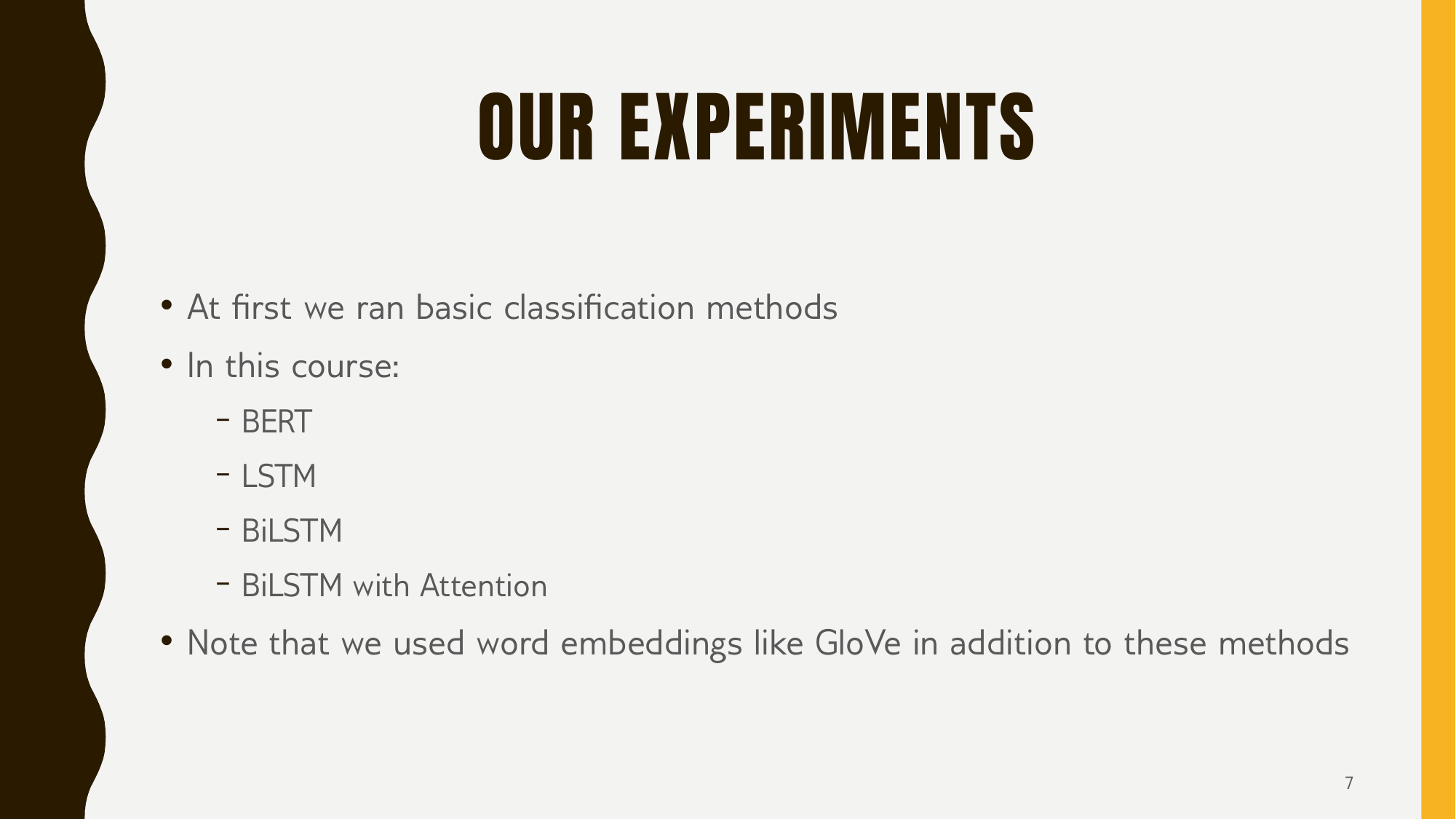

# Our experiments
At first we ran basic classification methods
In this course:
BERT
LSTM
BiLSTM
BiLSTM with Attention
Note that we used word embeddings like GloVe in addition to these methods

7